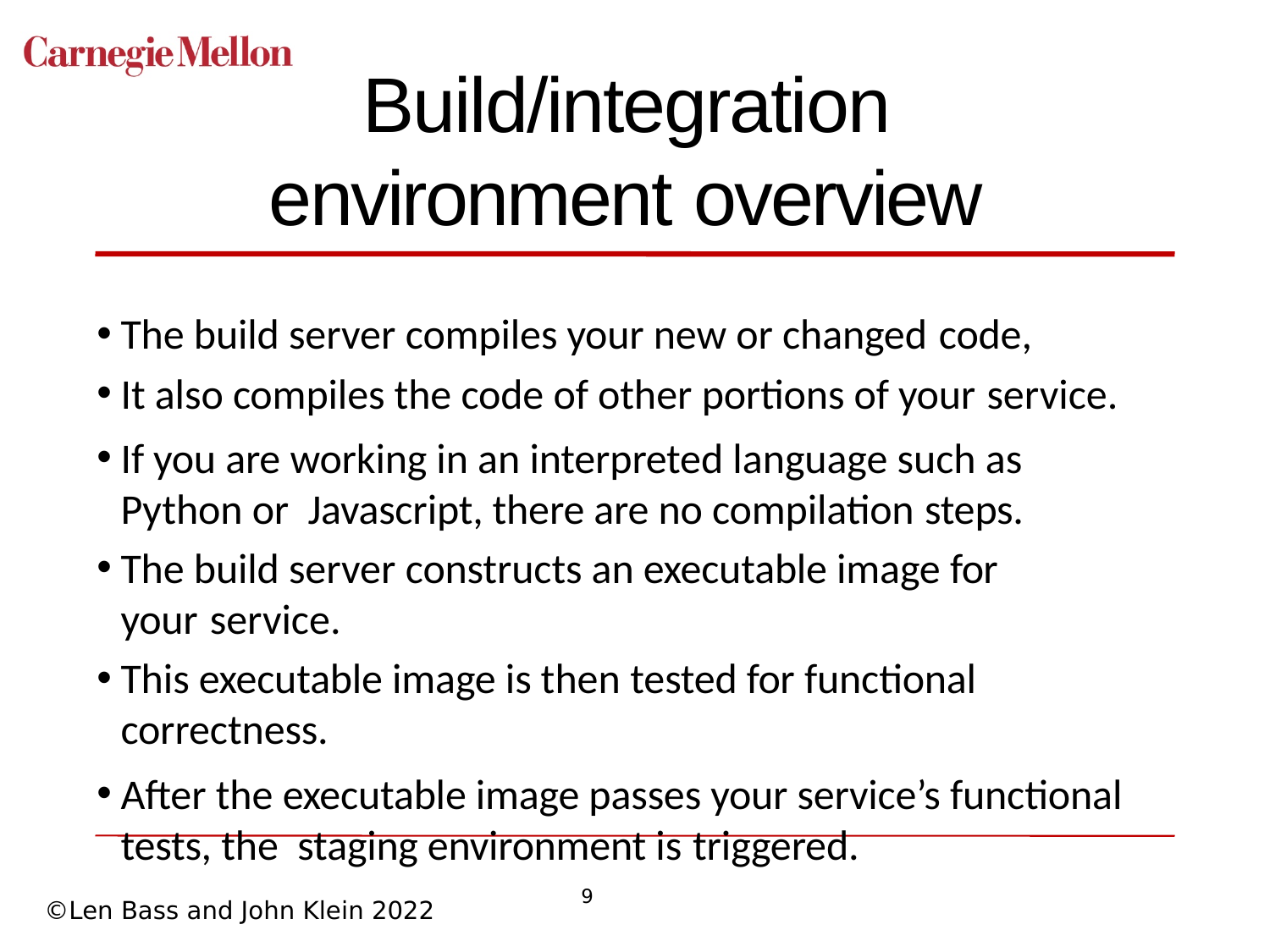

# Build/integration environment overview
The build server compiles your new or changed code,
It also compiles the code of other portions of your service.
If you are working in an interpreted language such as Python or  Javascript, there are no compilation steps.
The build server constructs an executable image for your service.
This executable image is then tested for functional correctness.
After the executable image passes your service’s functional tests, the  staging environment is triggered.